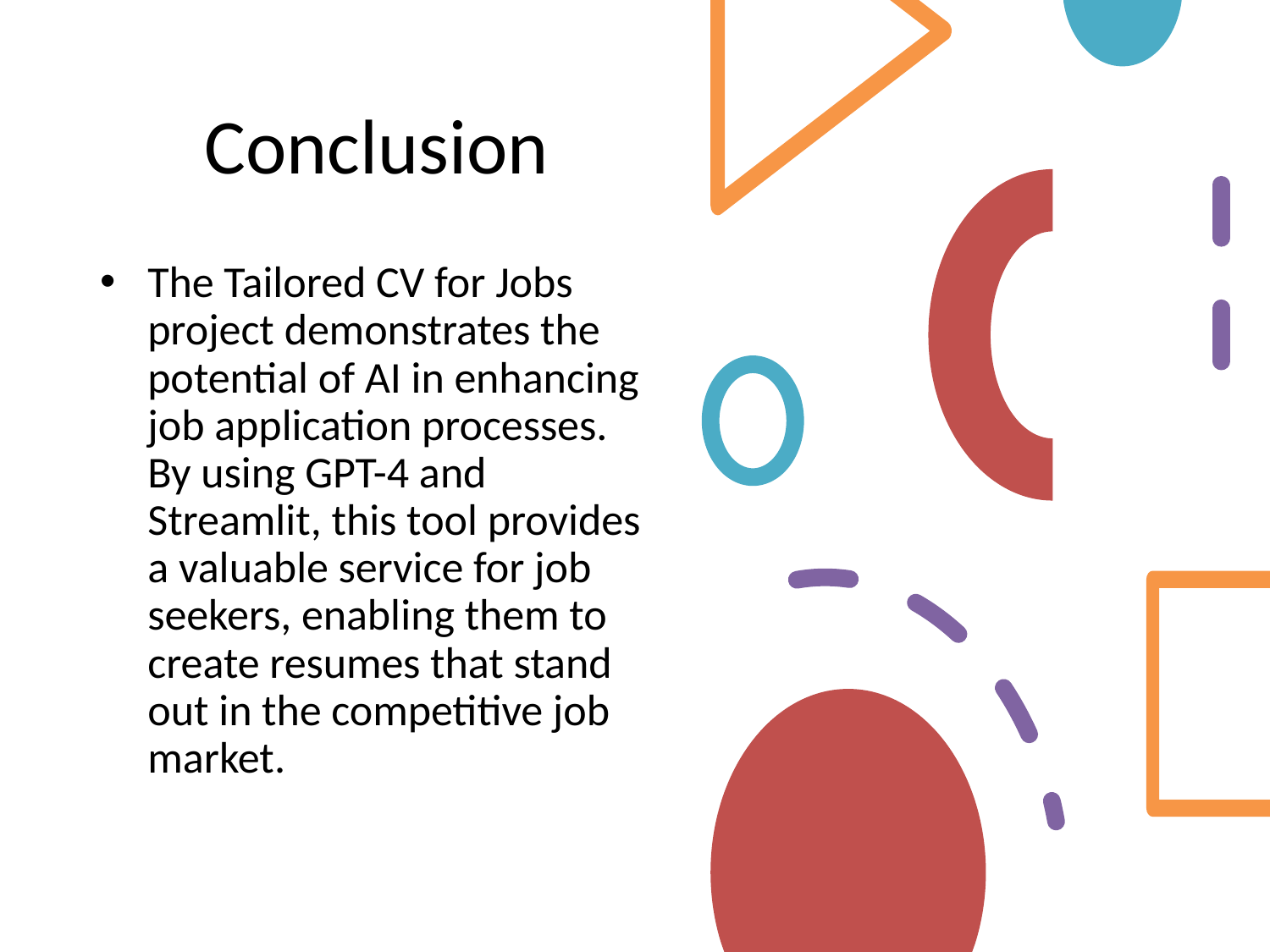

# Conclusion

The Tailored CV for Jobs project demonstrates the potential of AI in enhancing job application processes. By using GPT-4 and Streamlit, this tool provides a valuable service for job seekers, enabling them to create resumes that stand out in the competitive job market.